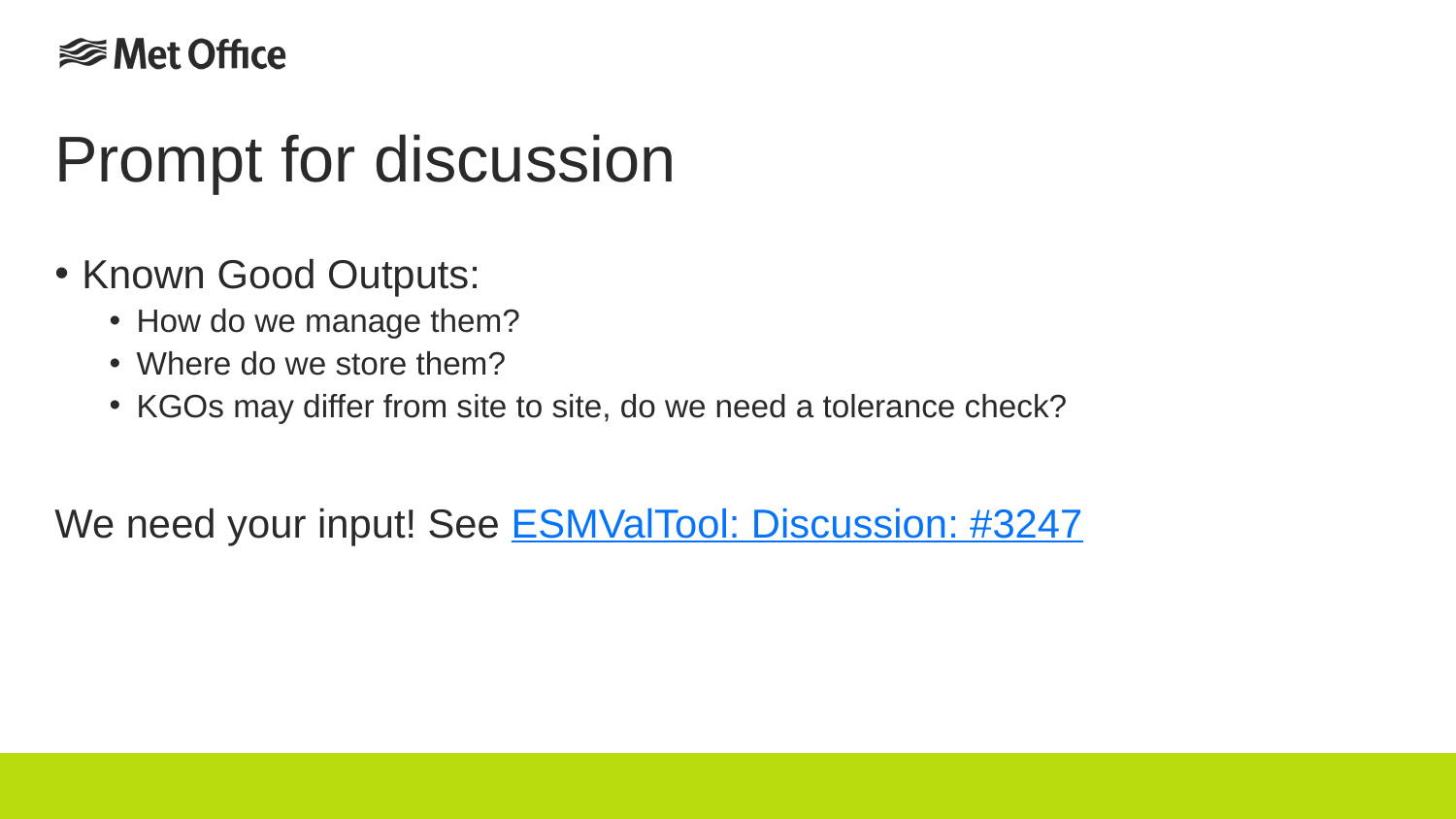

# Prompt for discussion
Known Good Outputs:
How do we manage them?
Where do we store them?
KGOs may differ from site to site, do we need a tolerance check?

We need your input! See ESMValTool: Discussion: #3247